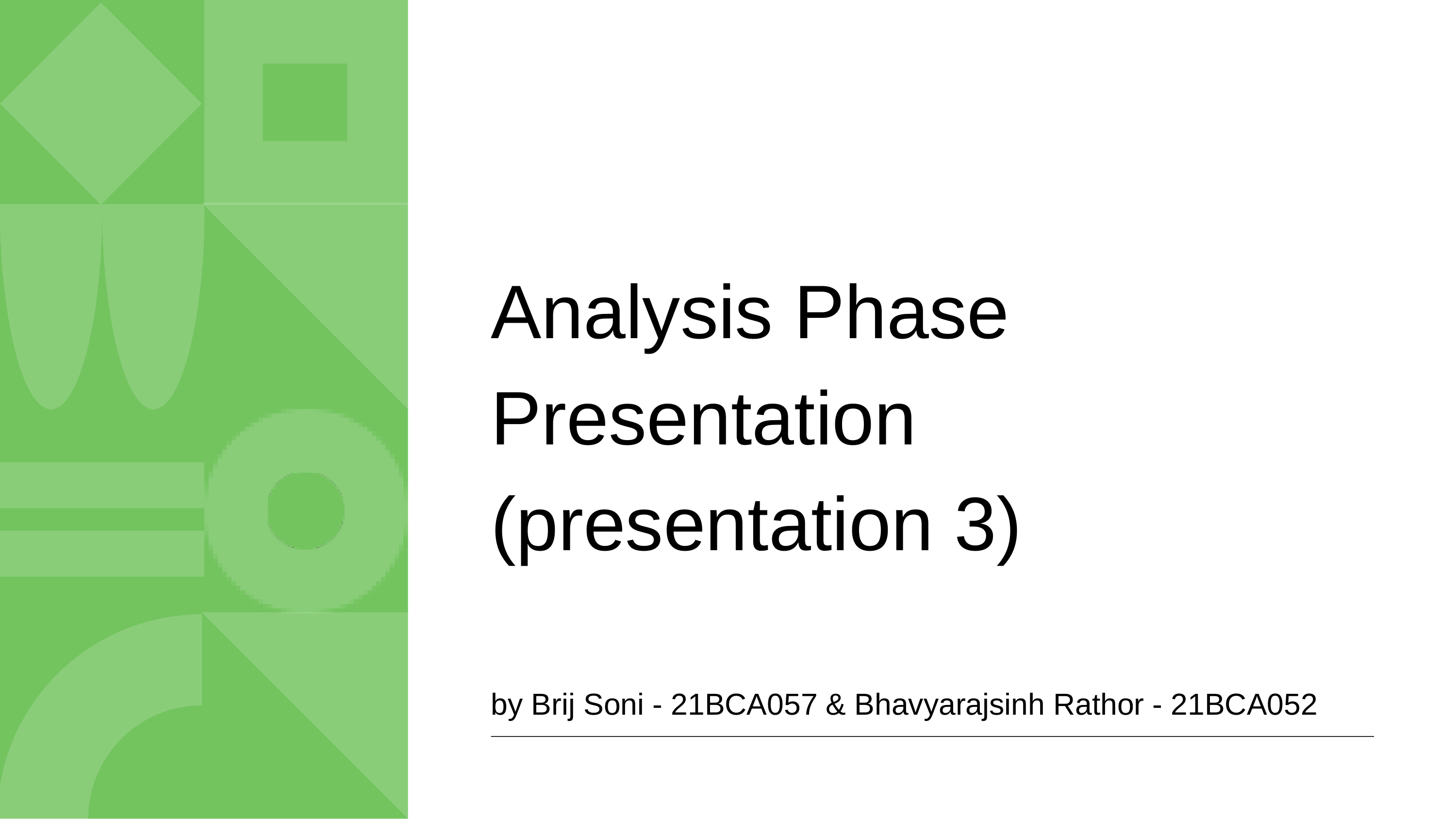

Analysis Phase Presentation (presentation 3)

by Brij Soni - 21BCA057 & Bhavyarajsinh Rathor - 21BCA052